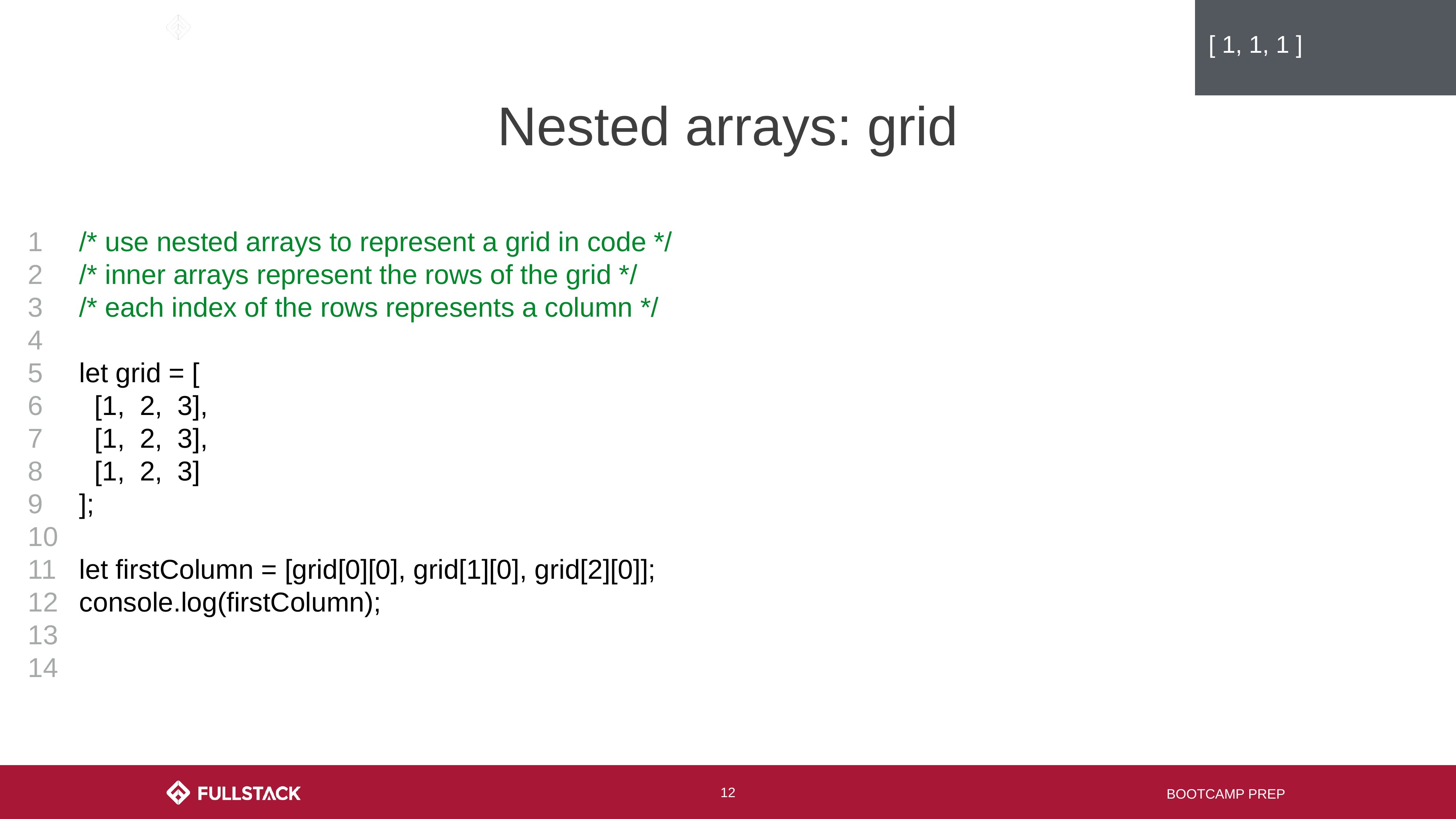

[ 1, 1, 1 ]
# Nested arrays: grid
1
2
3
4
5
6
7
8
9
10
11
12
13
14

/* use nested arrays to represent a grid in code */
/* inner arrays represent the rows of the grid */
/* each index of the rows represents a column */

let grid = [
  [1,  2,  3],
  [1,  2,  3],
  [1,  2,  3]
];

let firstColumn = [grid[0][0], grid[1][0], grid[2][0]];
console.log(firstColumn);
12
BOOTCAMP PREP